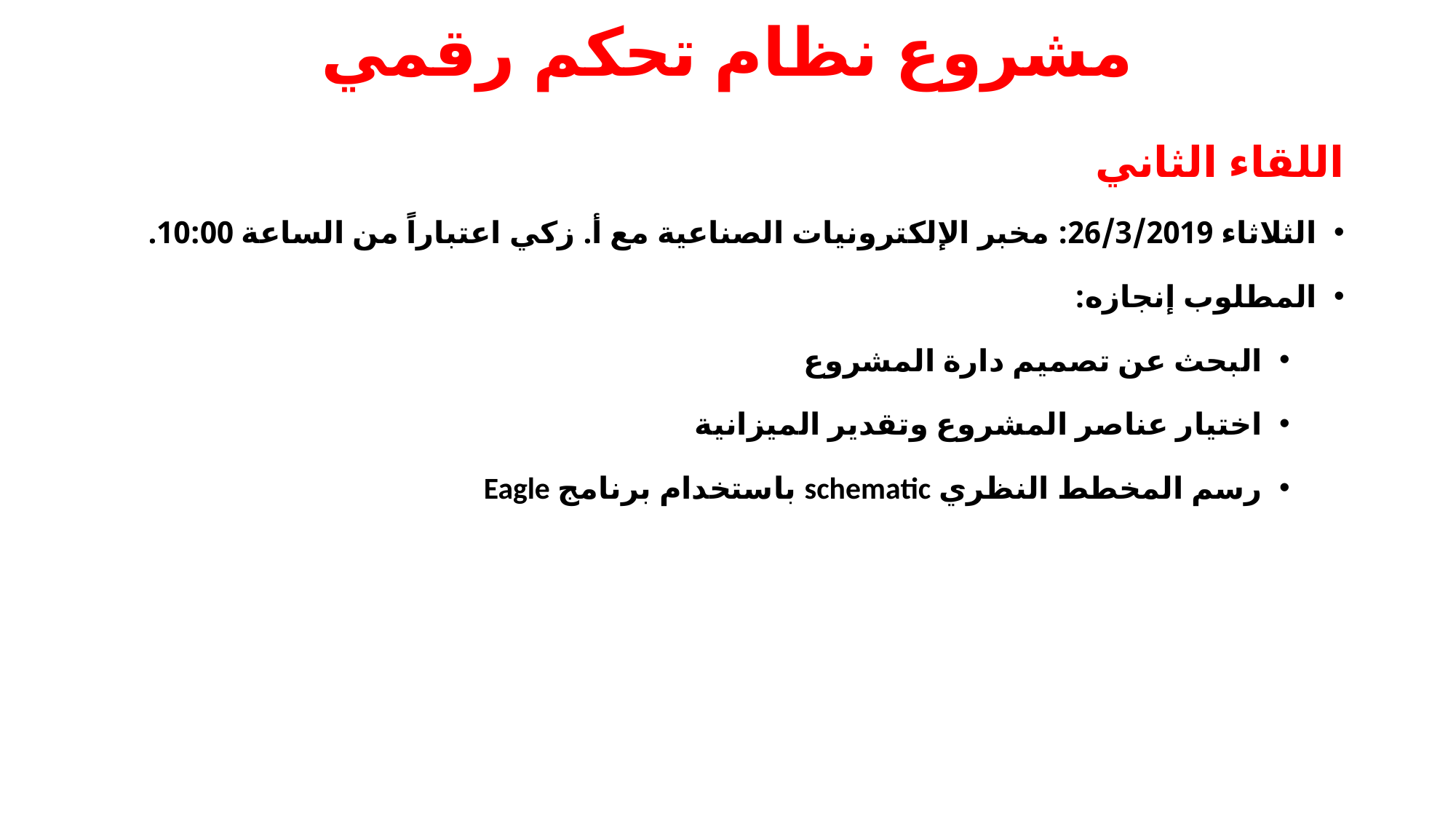

# مشروع نظام تحكم رقمي
اللقاء الثاني
الثلاثاء 26/3/2019: مخبر الإلكترونيات الصناعية مع أ. زكي اعتباراً من الساعة 10:00.
المطلوب إنجازه:
البحث عن تصميم دارة المشروع
اختيار عناصر المشروع وتقدير الميزانية
رسم المخطط النظري schematic باستخدام برنامج Eagle